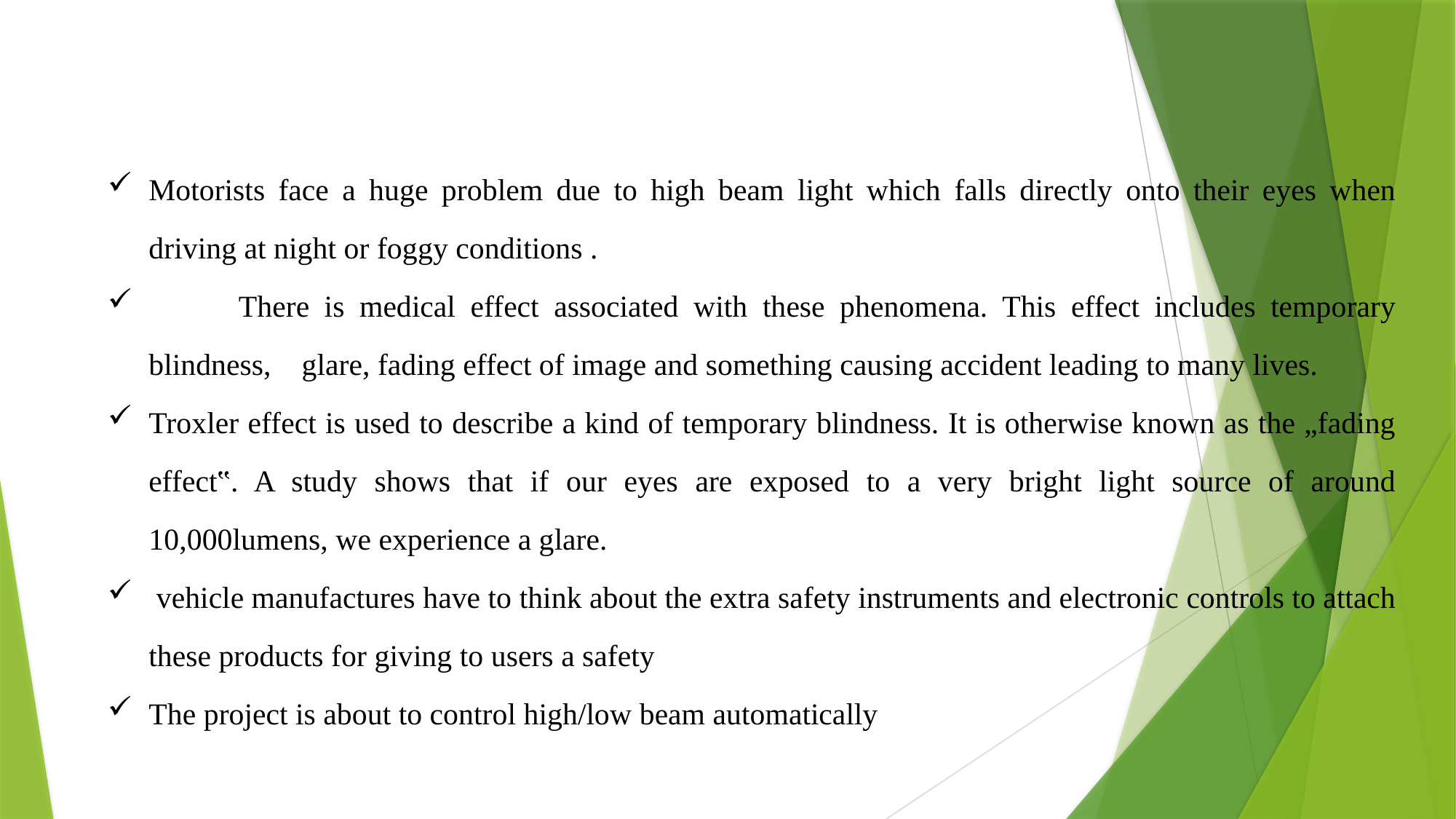

# INTRODUCTION

Motorists face a huge problem due to high beam light which falls directly onto their eyes when driving at night or foggy conditions .
      There is medical effect associated with these phenomena. This effect includes temporary blindness,    glare, fading effect of image and something causing accident leading to many lives.
Troxler effect is used to describe a kind of temporary blindness. It is otherwise known as the „fading effect‟. A study shows that if our eyes are exposed to a very bright light source of around 10,000lumens, we experience a glare.
 vehicle manufactures have to think about the extra safety instruments and electronic controls to attach these products for giving to users a safety
The project is about to control high/low beam automatically